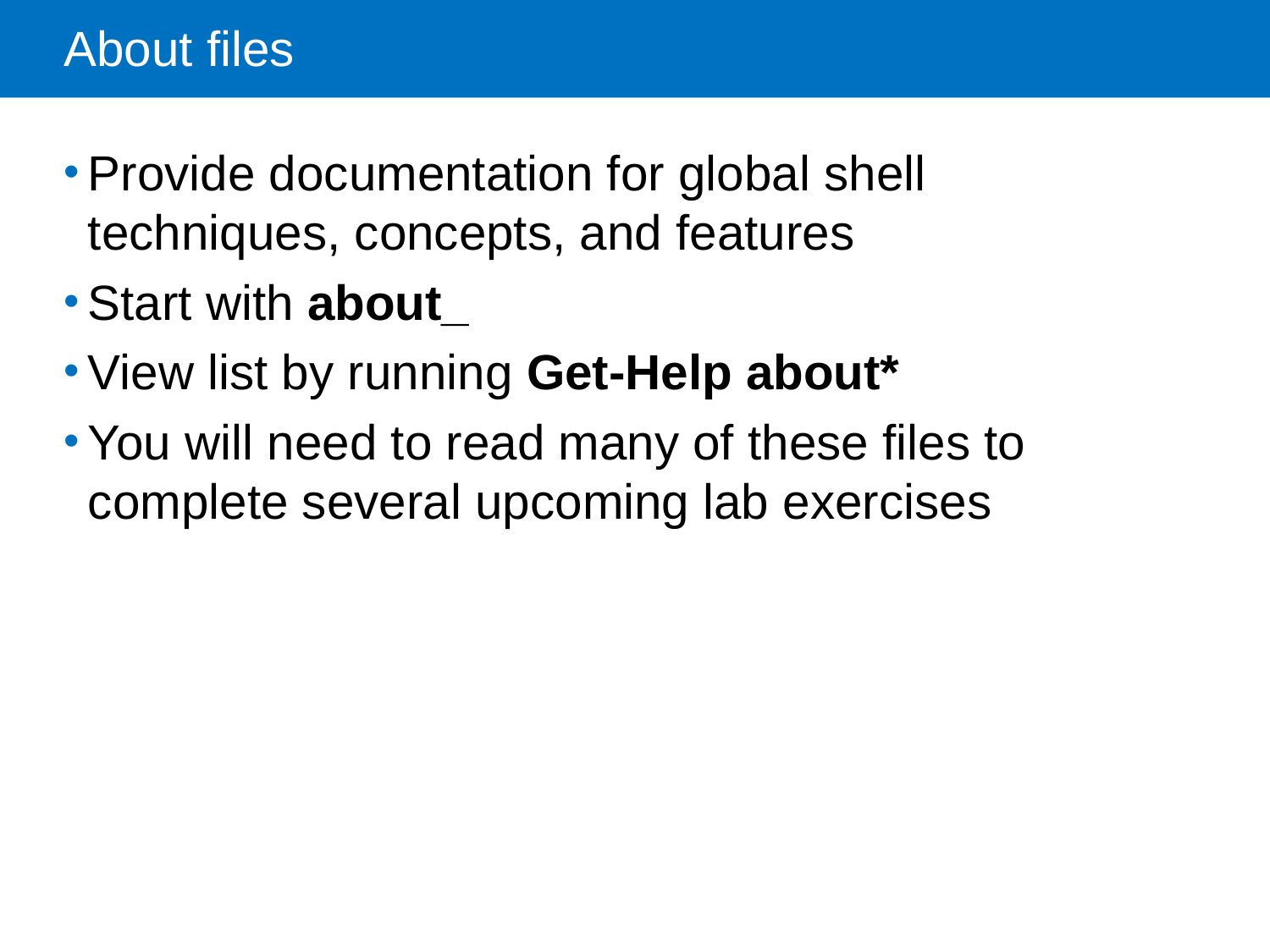

# About files
Provide documentation for global shell techniques, concepts, and features
Start with about_
View list by running Get-Help about*
You will need to read many of these files to complete several upcoming lab exercises